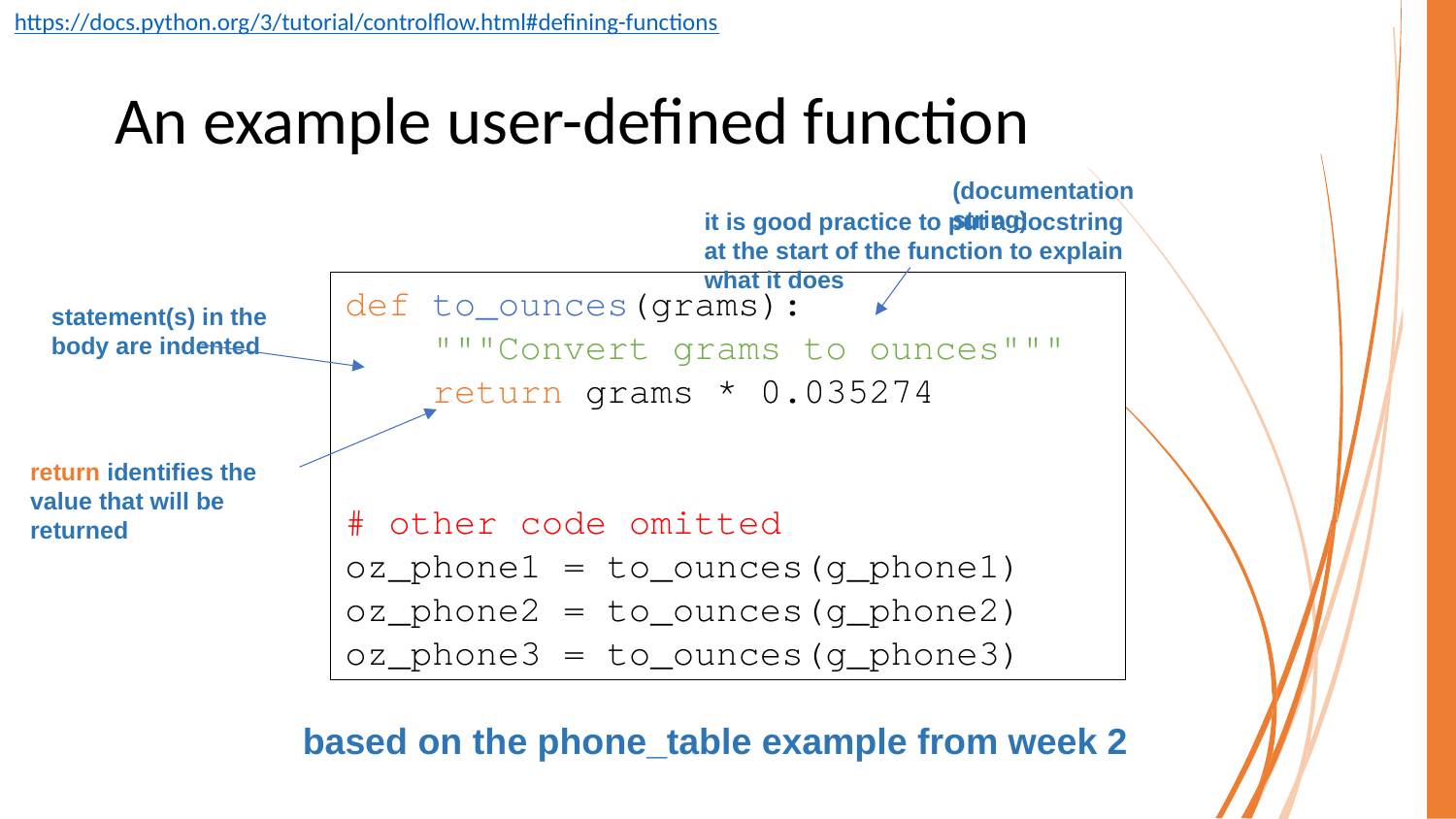

https://docs.python.org/3/tutorial/controlflow.html#defining-functions
# An example user-defined function
(documentation string)
it is good practice to put a docstring at the start of the function to explain what it does
def to_ounces(grams):
    """Convert grams to ounces"""
    return grams * 0.035274

# other code omitted
oz_phone1 = to_ounces(g_phone1)
oz_phone2 = to_ounces(g_phone2)
oz_phone3 = to_ounces(g_phone3)
statement(s) in the body are indented
return identifies the value that will be returned
based on the phone_table example from week 2